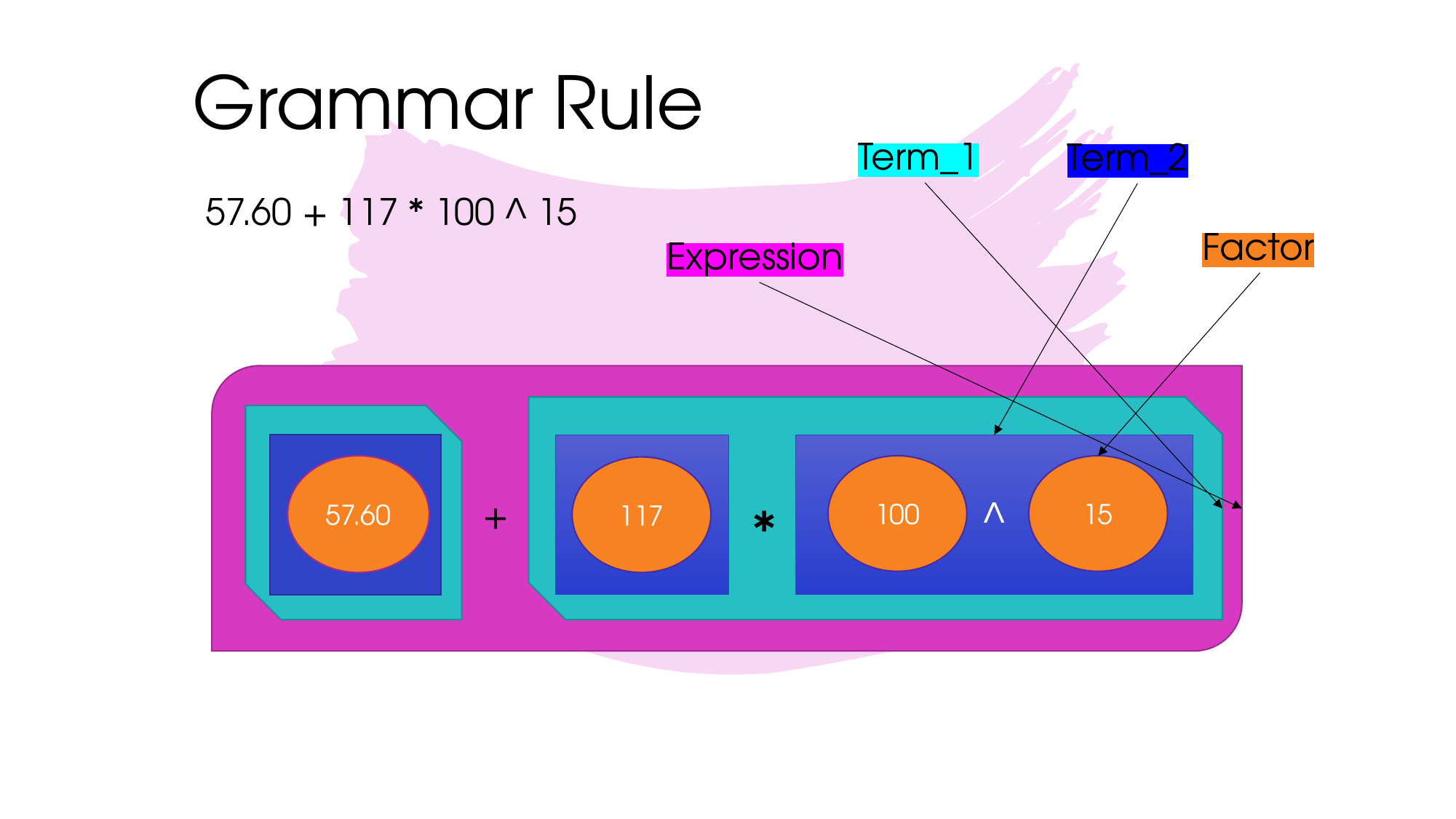

# Grammar Rule
Term_1
Term_2
57.60 + 117 * 100 ^ 15

Factor
Expression

^

57.60
100
15
117
+
*